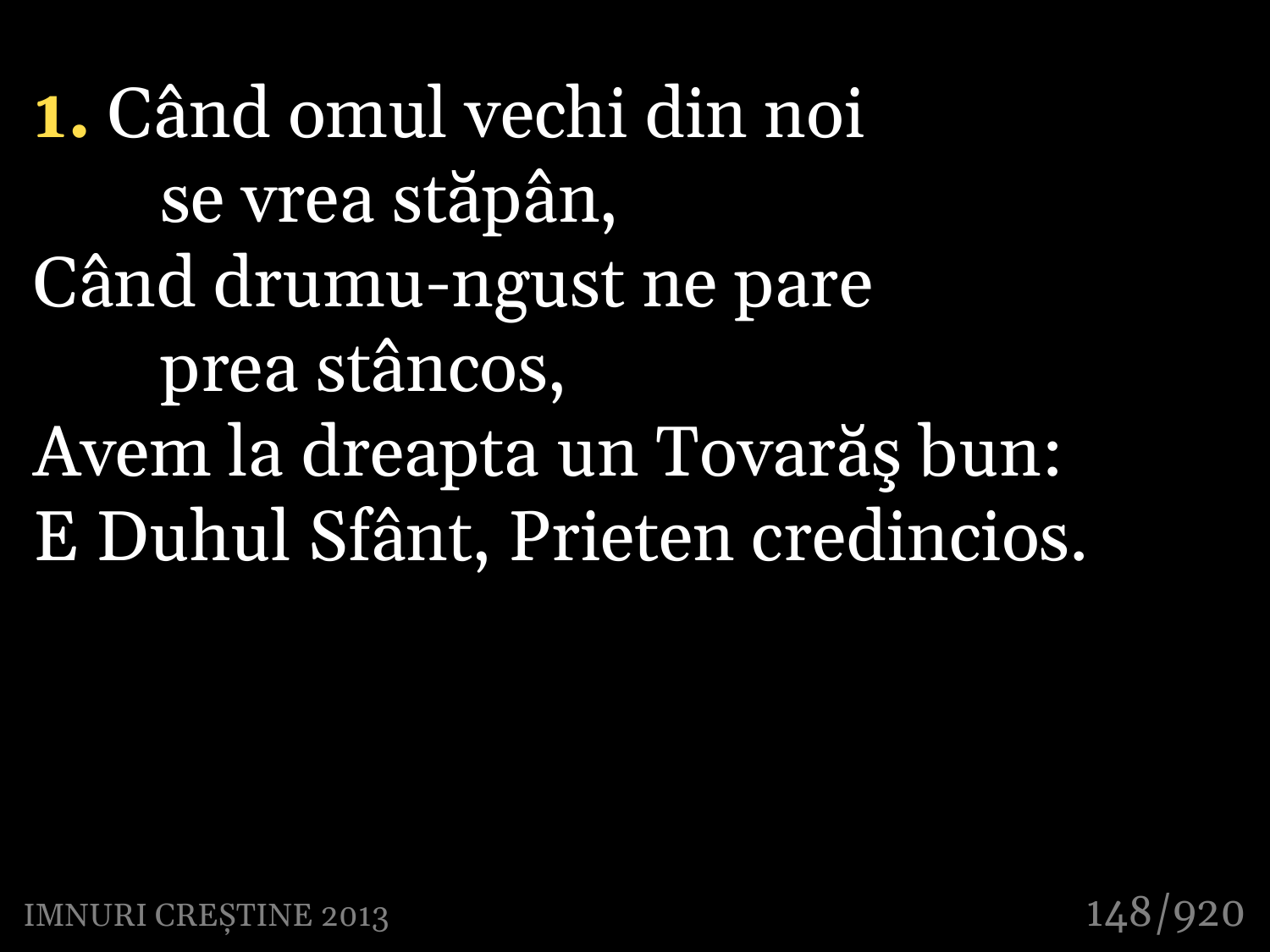

1. Când omul vechi din noi
	se vrea stăpân,
Când drumu-ngust ne pare
	prea stâncos,
Avem la dreapta un Tovarăş bun:
E Duhul Sfânt, Prieten credincios.
148/920
IMNURI CREȘTINE 2013